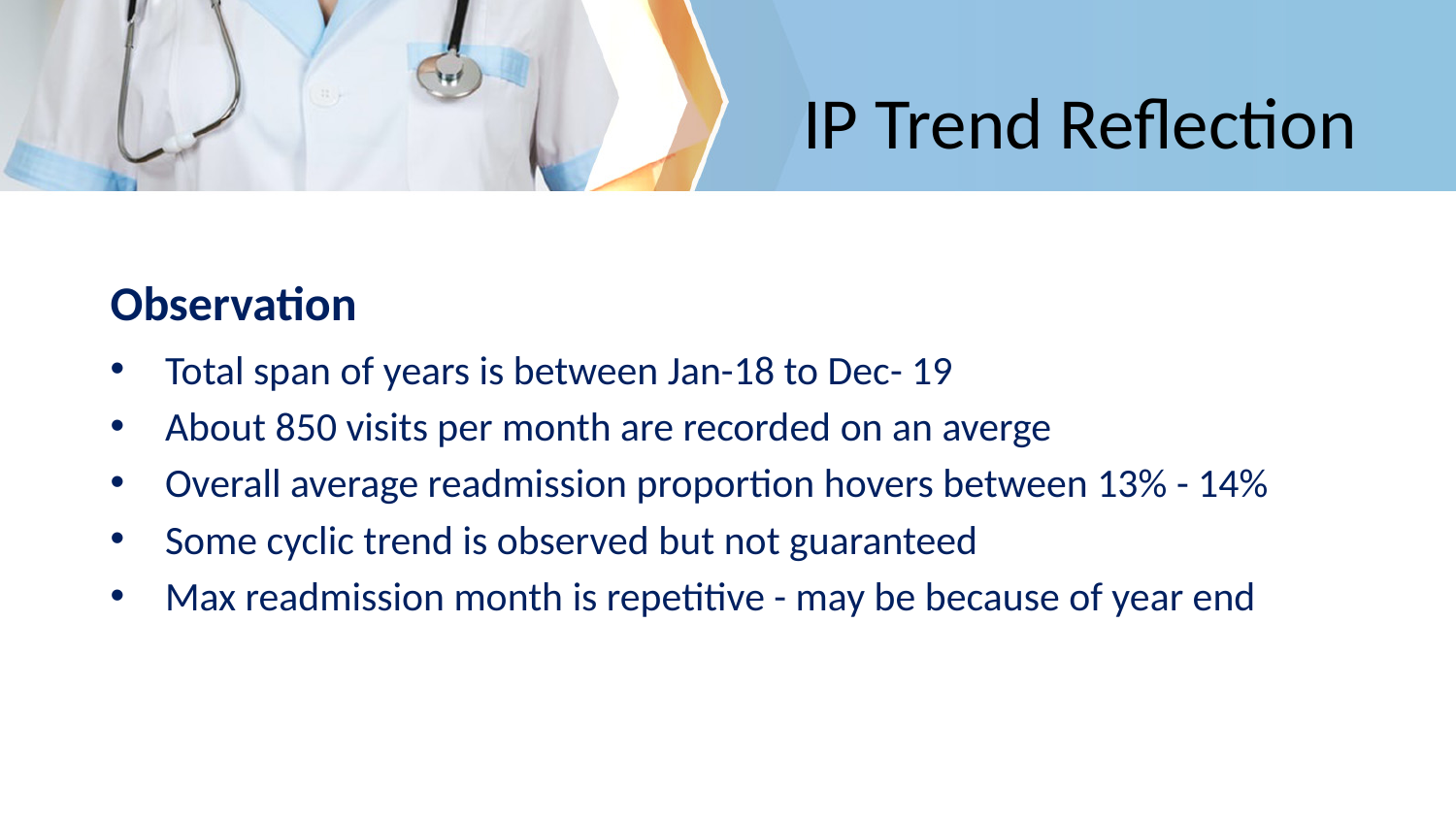

# IP Trend Reflection
Observation
Total span of years is between Jan-18 to Dec- 19
About 850 visits per month are recorded on an averge
Overall average readmission proportion hovers between 13% - 14%
Some cyclic trend is observed but not guaranteed
Max readmission month is repetitive - may be because of year end